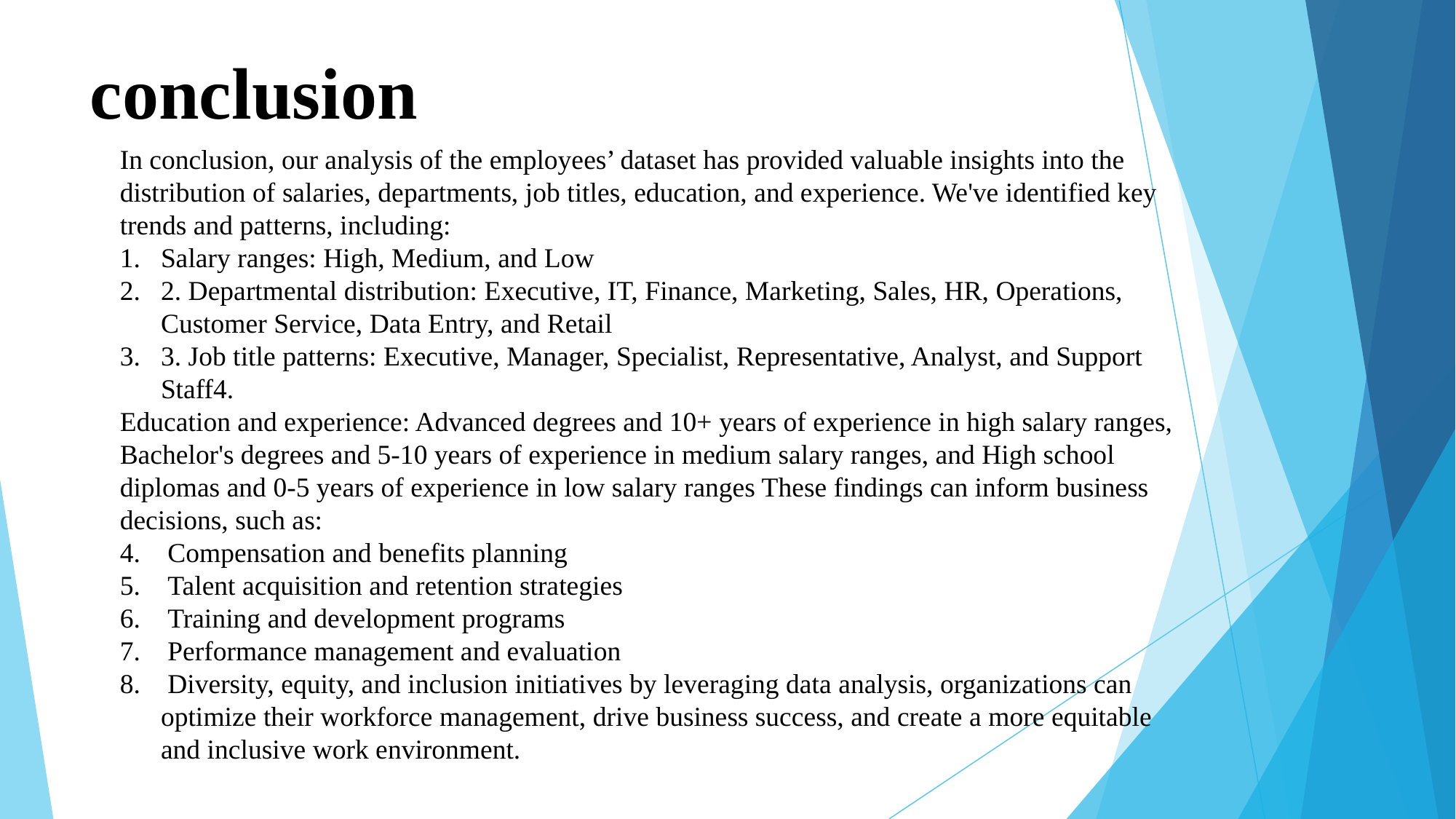

# conclusion
In conclusion, our analysis of the employees’ dataset has provided valuable insights into the distribution of salaries, departments, job titles, education, and experience. We've identified key trends and patterns, including:
Salary ranges: High, Medium, and Low
2. Departmental distribution: Executive, IT, Finance, Marketing, Sales, HR, Operations, Customer Service, Data Entry, and Retail
3. Job title patterns: Executive, Manager, Specialist, Representative, Analyst, and Support Staff4.
Education and experience: Advanced degrees and 10+ years of experience in high salary ranges, Bachelor's degrees and 5-10 years of experience in medium salary ranges, and High school diplomas and 0-5 years of experience in low salary ranges These findings can inform business decisions, such as:
 Compensation and benefits planning
 Talent acquisition and retention strategies
 Training and development programs
 Performance management and evaluation
 Diversity, equity, and inclusion initiatives by leveraging data analysis, organizations can optimize their workforce management, drive business success, and create a more equitable and inclusive work environment.